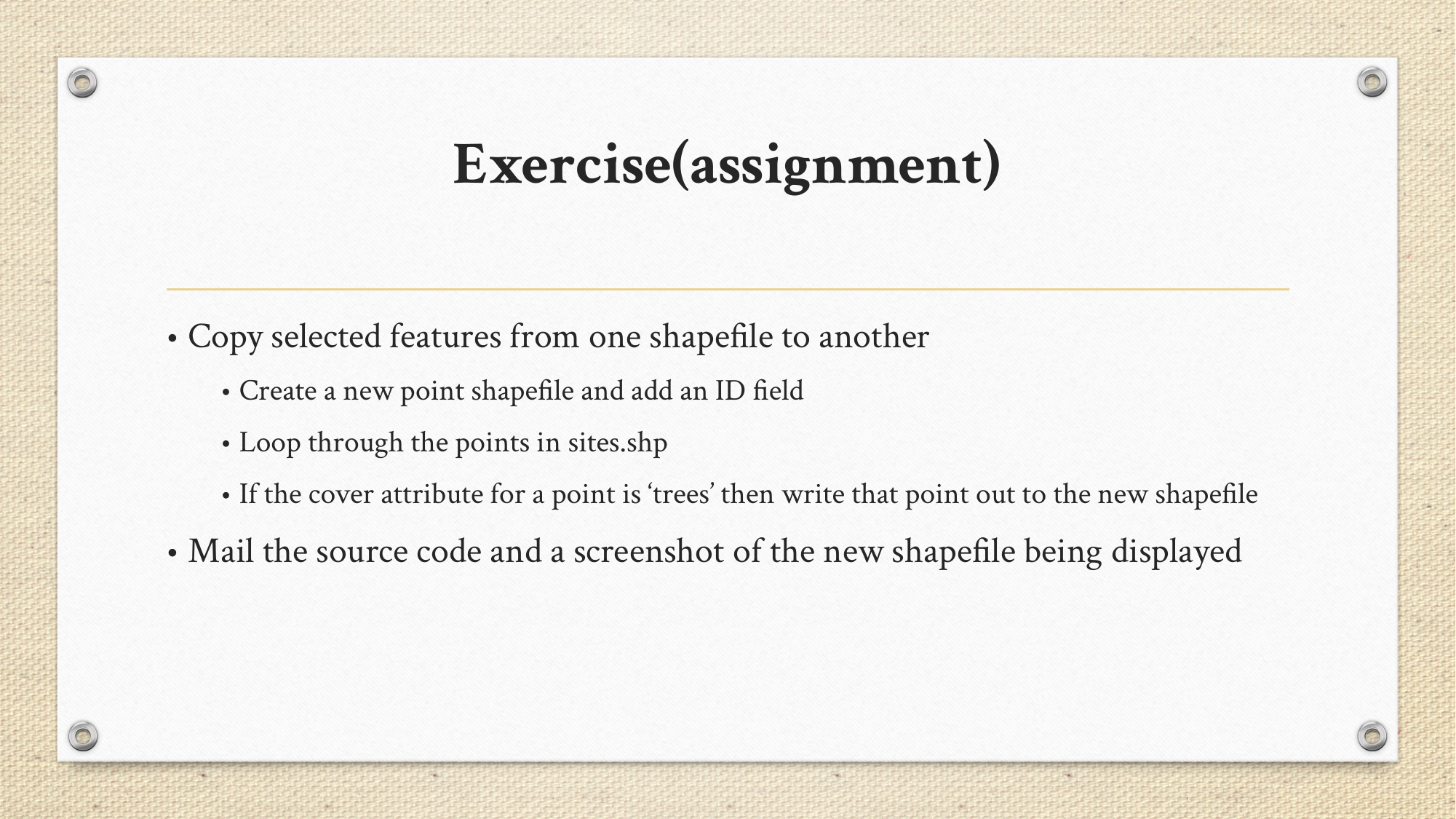

# Exercise(assignment)
• Copy selected features from one shapefile to another
• Create a new point shapefile and add an ID field
• Loop through the points in sites.shp
• If the cover attribute for a point is ‘trees’ then write that point out to the new shapefile
• Mail the source code and a screenshot of the new shapefile being displayed